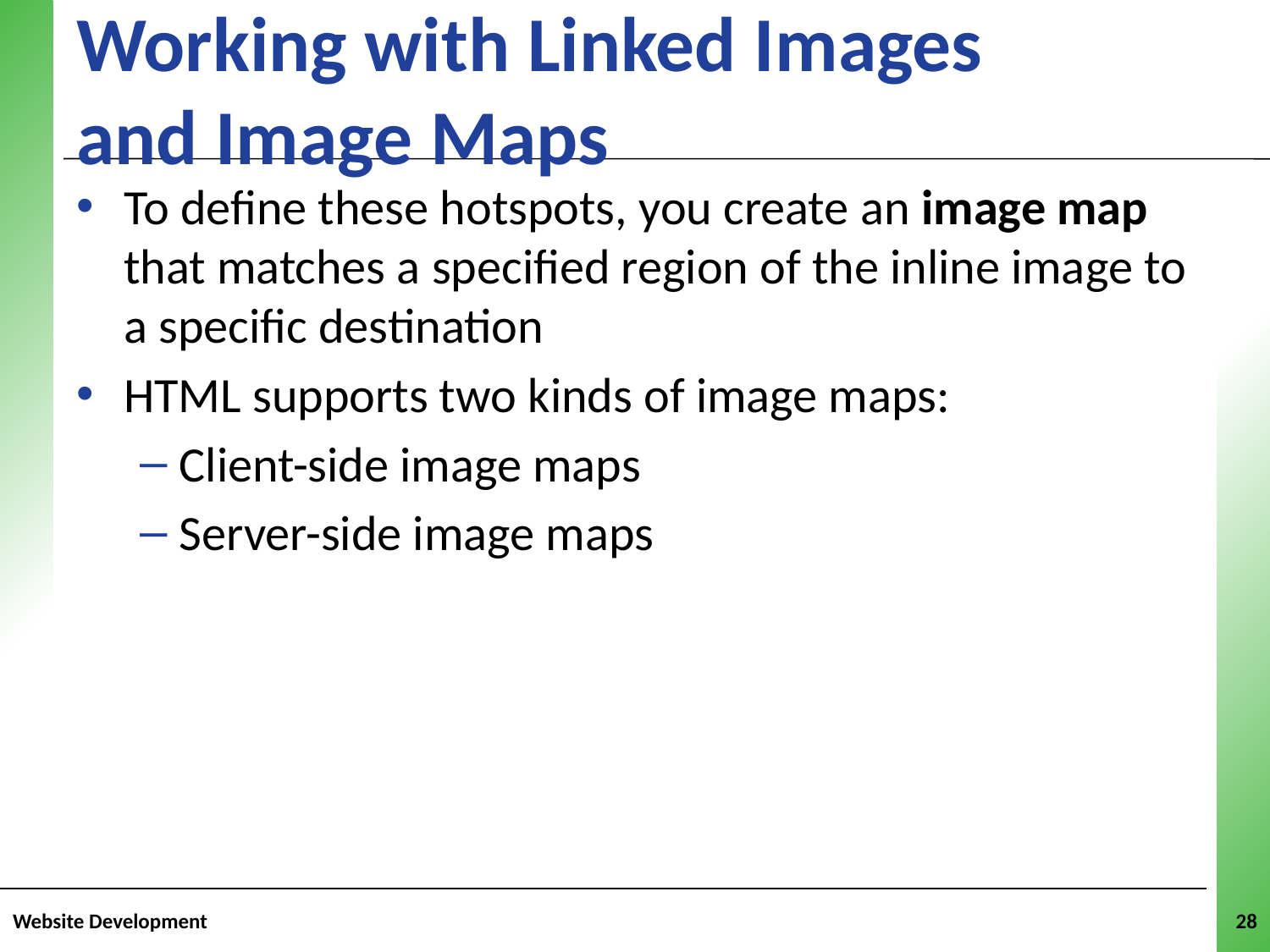

Working with Linked Images
and Image Maps
To define these hotspots, you create an image map that matches a specified region of the inline image to a specific destination
HTML supports two kinds of image maps:
Client-side image maps
Server-side image maps
Website Development
28